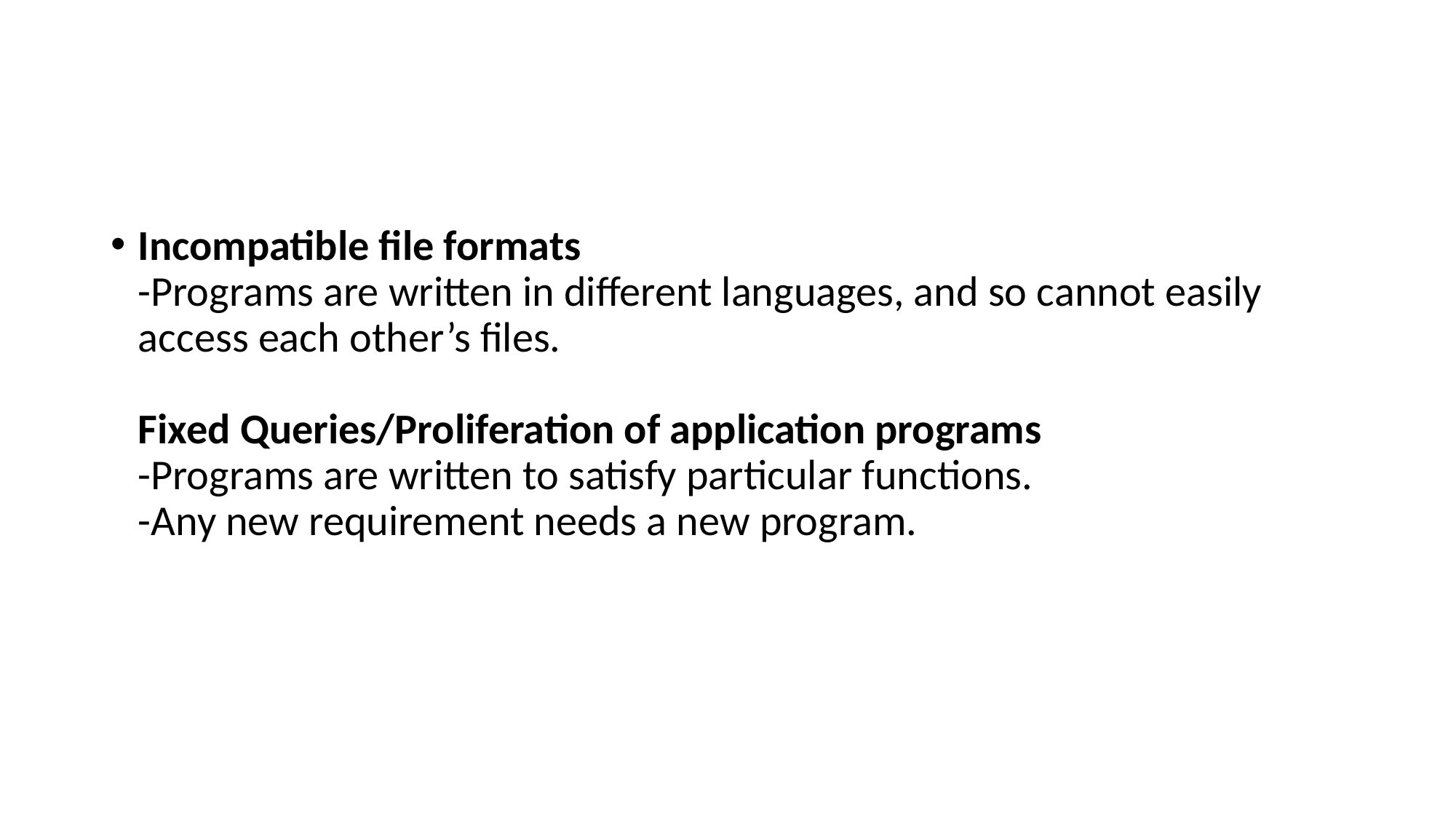

#
Incompatible file formats
-Programs are written in different languages, and so cannot easily access each other’s files.
Fixed Queries/Proliferation of application programs
-Programs are written to satisfy particular functions.
-Any new requirement needs a new program.